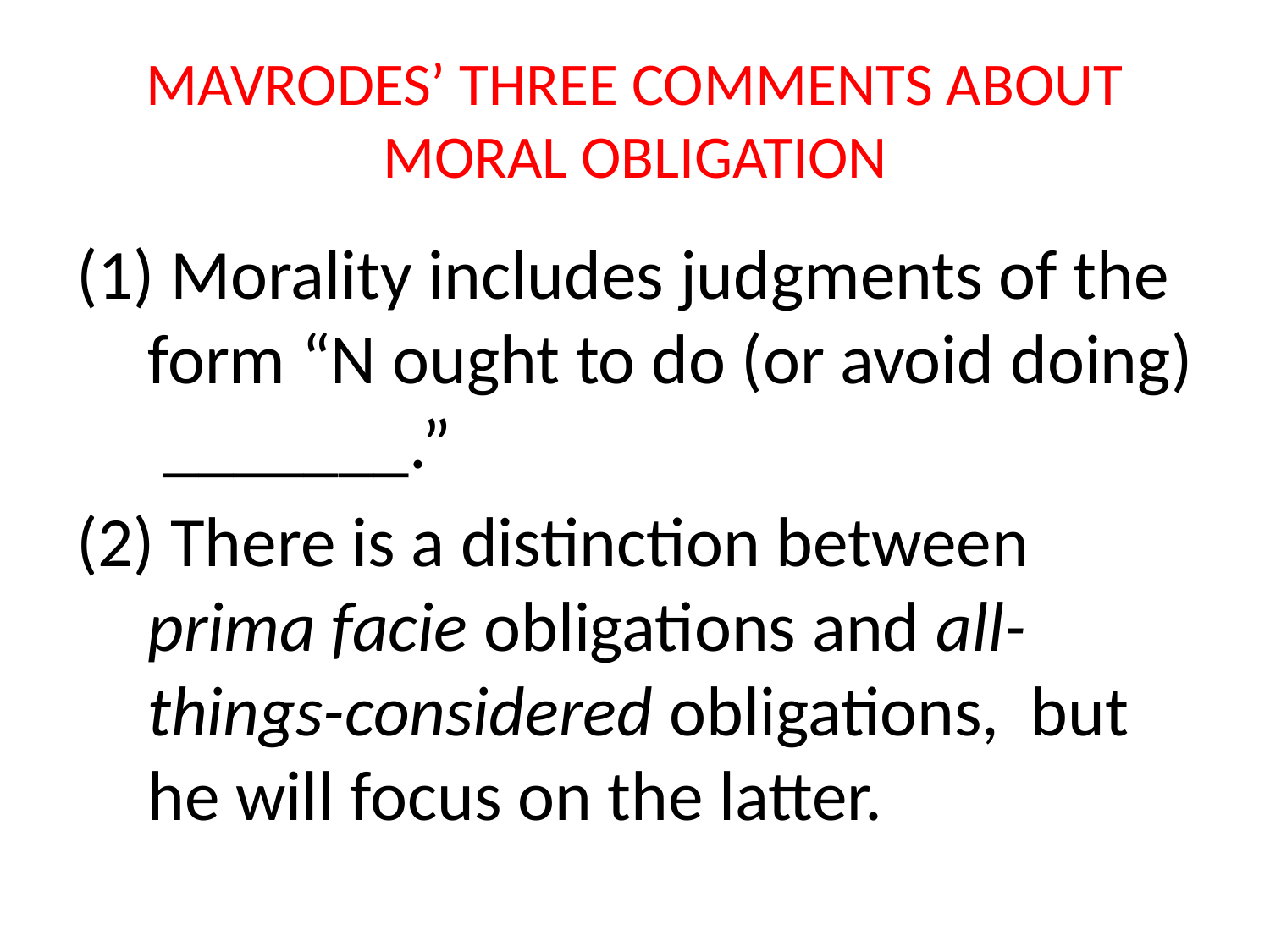

# MAVRODES’ THREE COMMENTS ABOUT MORAL OBLIGATION
 Morality includes judgments of the form “N ought to do (or avoid doing)  _______.”
 There is a distinction between prima facie obligations and all-things-considered obligations,  but he will focus on the latter.